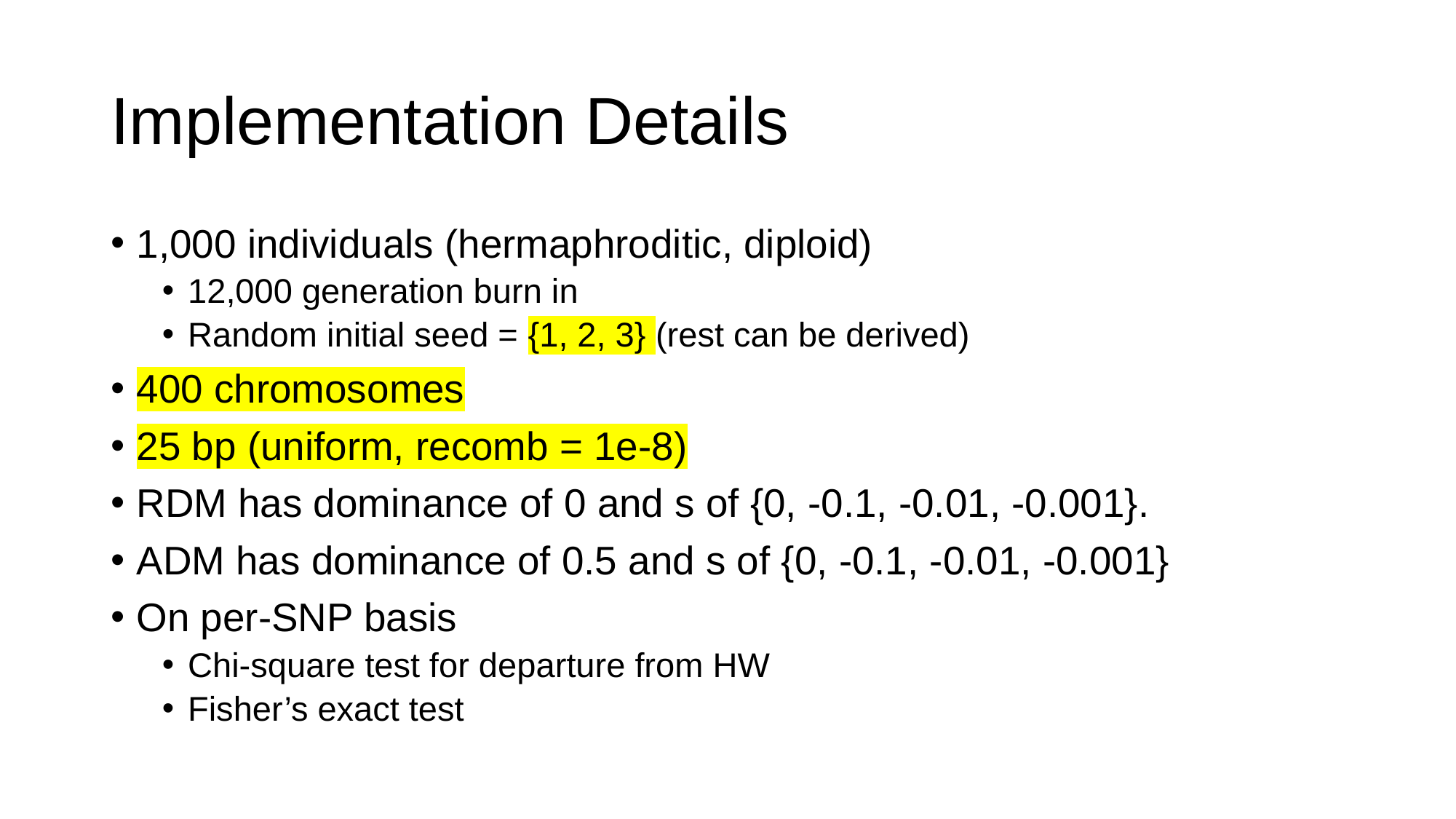

# Implementation Details
1,000 individuals (hermaphroditic, diploid)
12,000 generation burn in
Random initial seed = {1, 2, 3} (rest can be derived)
400 chromosomes
25 bp (uniform, recomb = 1e-8)
RDM has dominance of 0 and s of {0, -0.1, -0.01, -0.001}.
ADM has dominance of 0.5 and s of {0, -0.1, -0.01, -0.001}
On per-SNP basis
Chi-square test for departure from HW
Fisher’s exact test